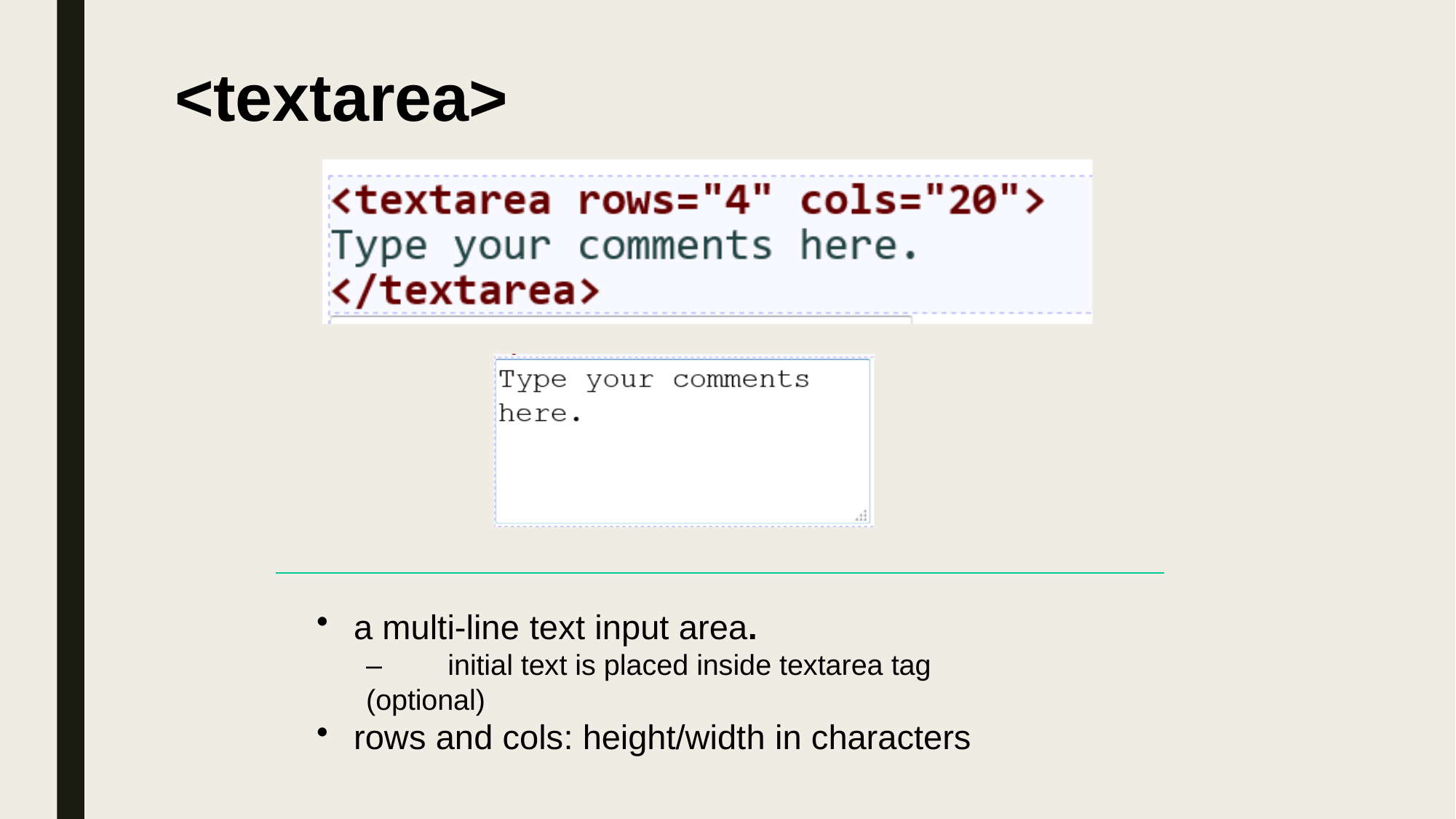

# <textarea>

a multi-line text input area.
–	initial text is placed inside textarea tag (optional)
rows and cols: height/width in characters